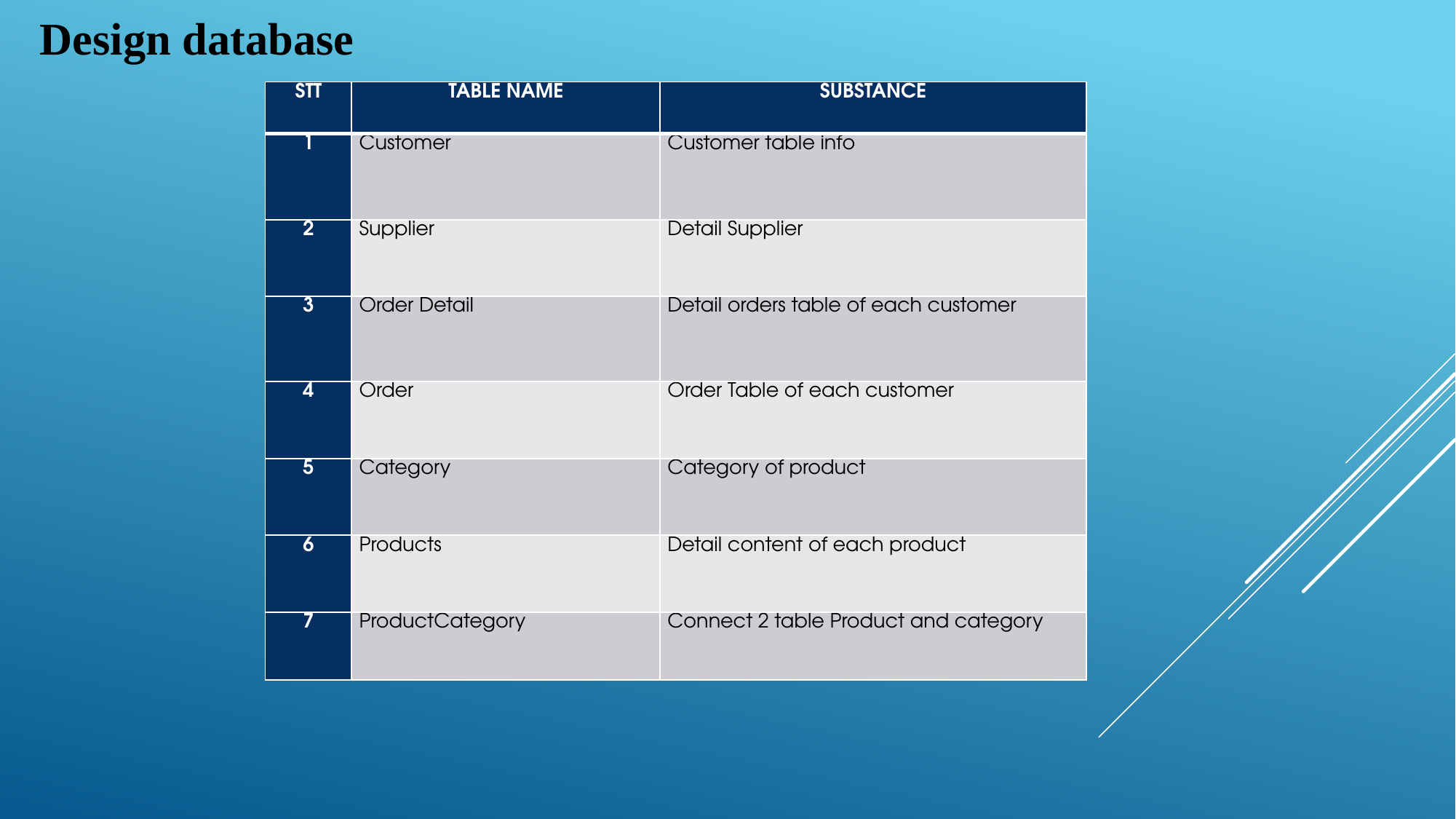

Design database
| STT | TABLE NAME | SUBSTANCE |
| --- | --- | --- |
| 1 | Customer | Customer table info |
| 2 | Supplier | Detail Supplier |
| 3 | Order Detail | Detail orders table of each customer |
| 4 | Order | Order Table of each customer |
| 5 | Category | Category of product |
| 6 | Products | Detail content of each product |
| 7 | ProductCategory | Connect 2 table Product and category |